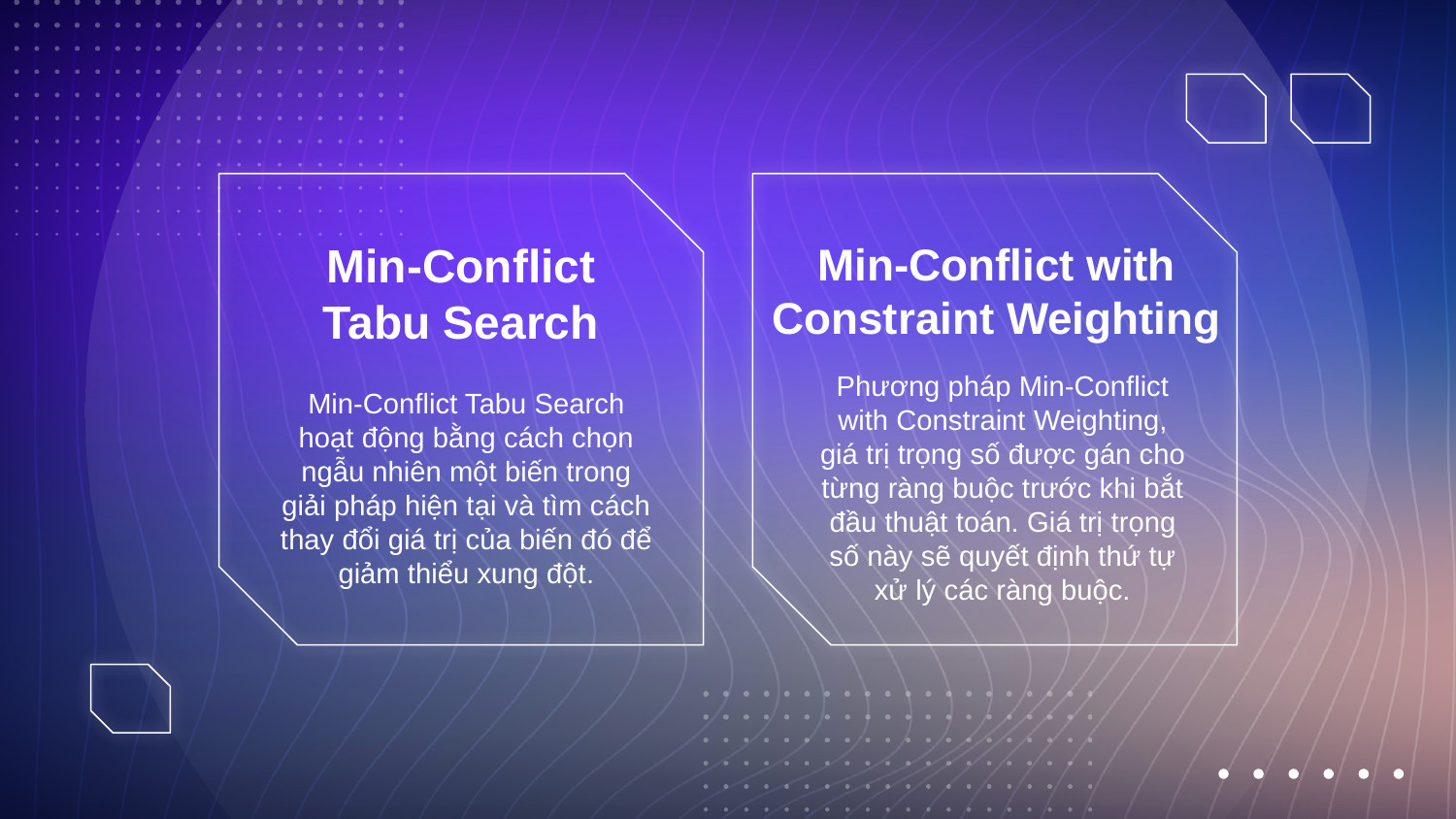

Min-Conflict with Constraint Weighting
# Min-Conflict Tabu Search
Min-Conflict Tabu Search hoạt động bằng cách chọn ngẫu nhiên một biến trong giải pháp hiện tại và tìm cách thay đổi giá trị của biến đó để giảm thiểu xung đột.
Phương pháp Min-Conflict with Constraint Weighting, giá trị trọng số được gán cho từng ràng buộc trước khi bắt đầu thuật toán. Giá trị trọng số này sẽ quyết định thứ tự xử lý các ràng buộc.